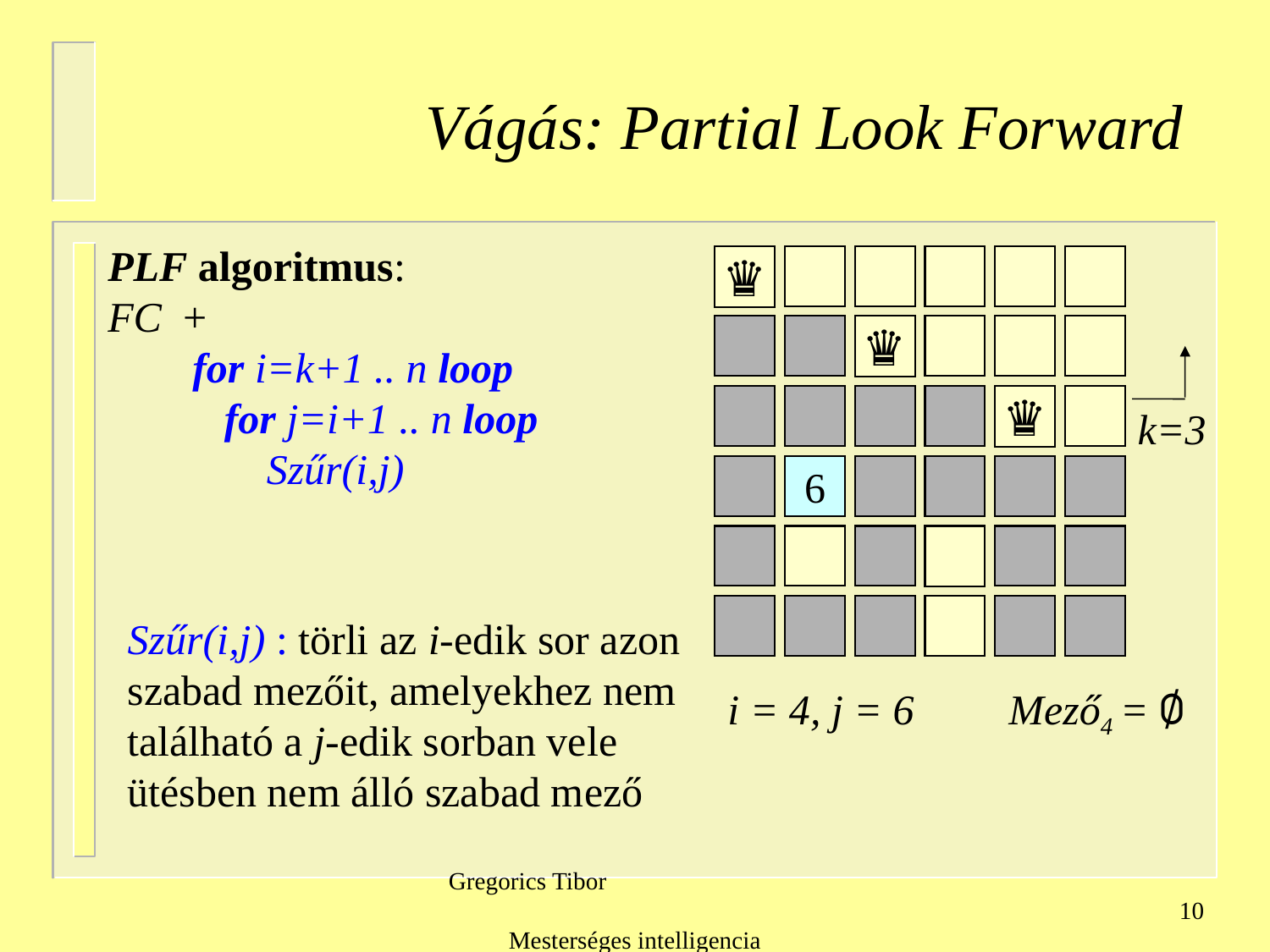

# Vágás: Partial Look Forward
PLF algoritmus:
FC  +
        for i=k+1 .. n loop
           for j=i+1 .. n loop
	   Szűr(i,j)

♛

♛

♛

k=3

6

Szűr(i,j) : törli az i-edik sor azon
szabad mezőit, amelyekhez nem található a j-edik sorban vele ütésben nem álló szabad mező
i = 4, j = 6
Mező4 = ∅
Gregorics Tibor                                                                                     Mesterséges intelligencia
10